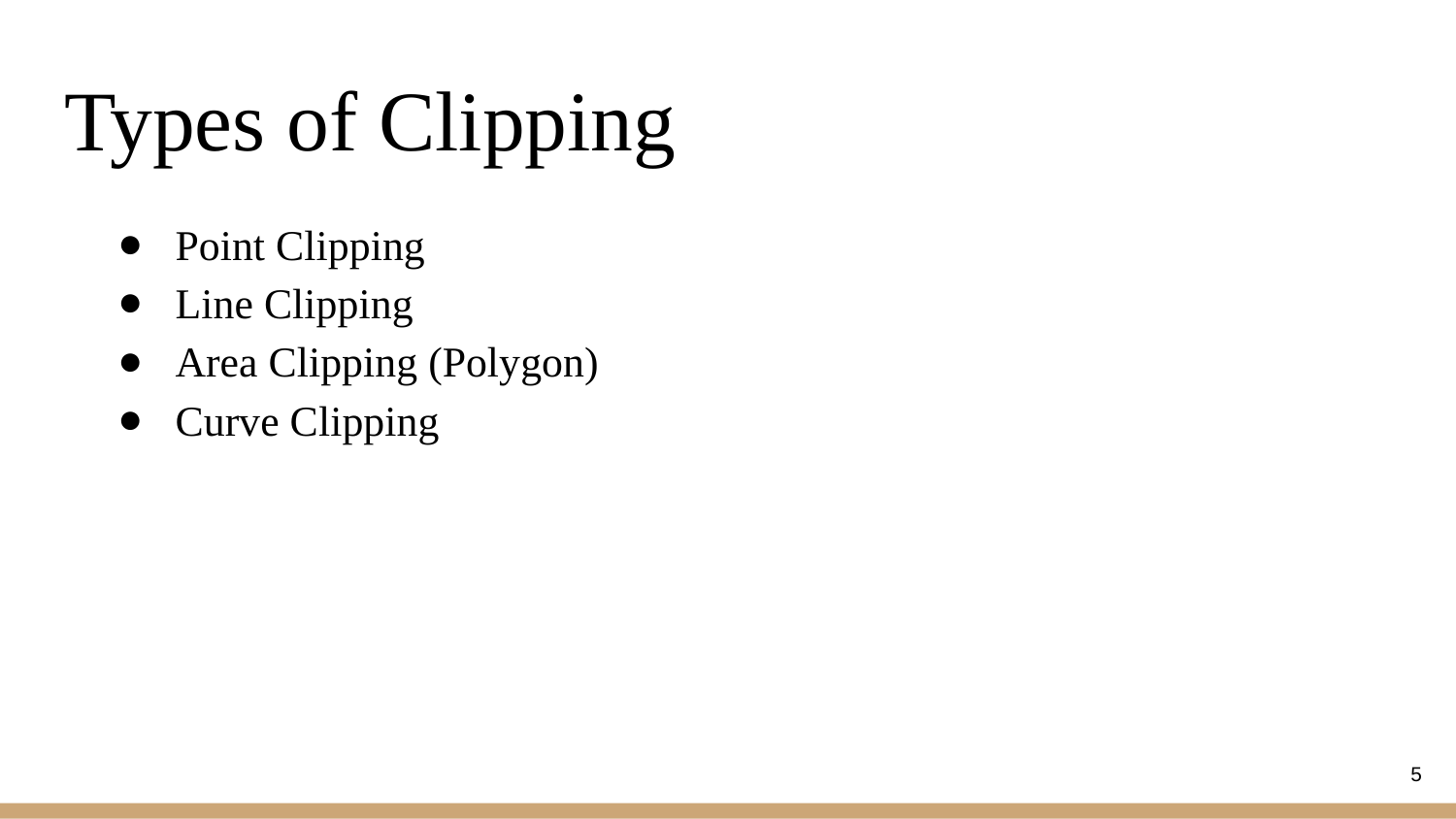

# Types of Clipping
Point Clipping
Line Clipping
Area Clipping (Polygon)
Curve Clipping

5